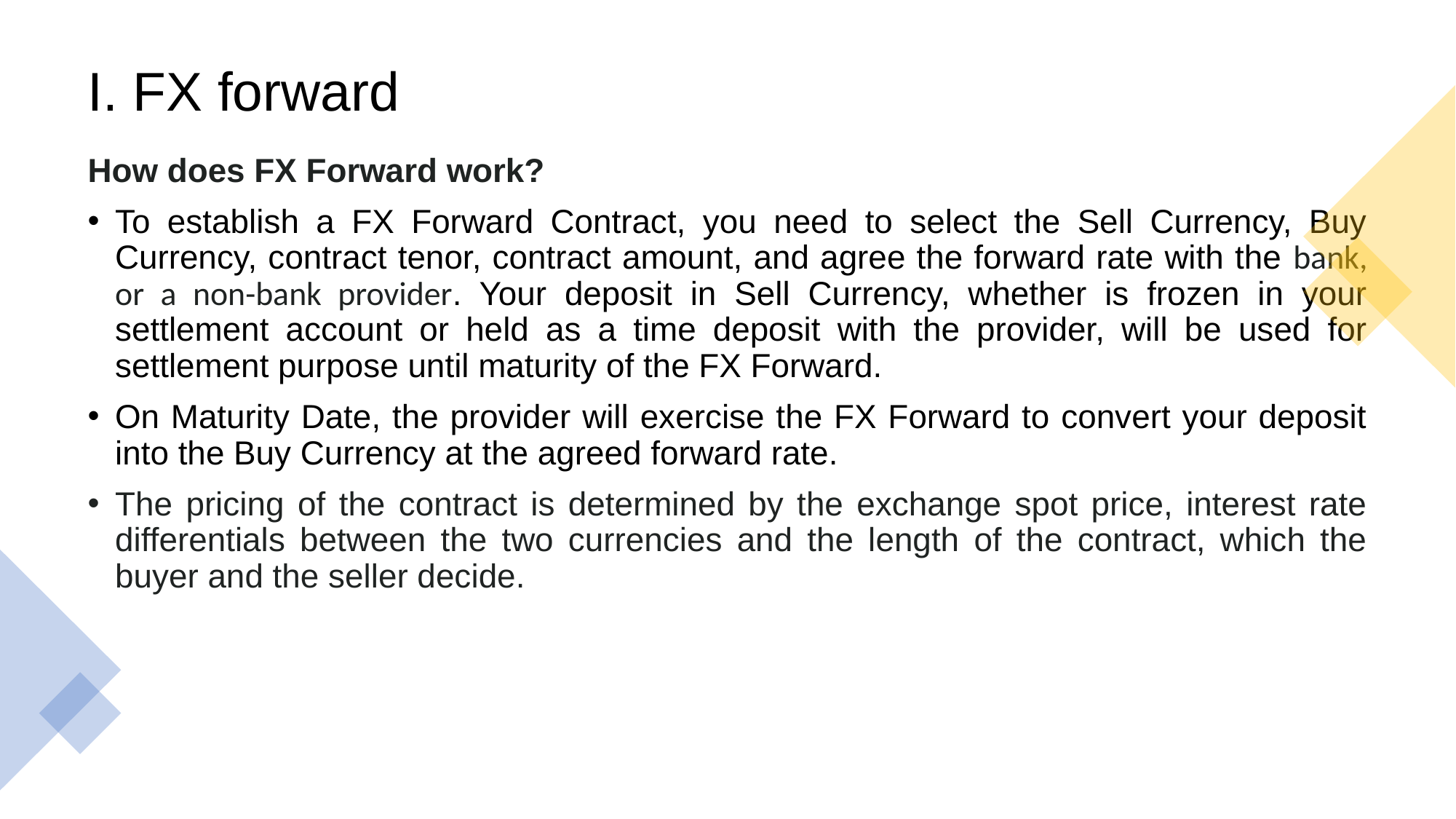

# I. FX forward
How does FX Forward work?
To establish a FX Forward Contract, you need to select the Sell Currency, Buy Currency, contract tenor, contract amount, and agree the forward rate with the bank, or a non-bank provider. Your deposit in Sell Currency, whether is frozen in your settlement account or held as a time deposit with the provider, will be used for settlement purpose until maturity of the FX Forward.
On Maturity Date, the provider will exercise the FX Forward to convert your deposit into the Buy Currency at the agreed forward rate.
The pricing of the contract is determined by the exchange spot price, interest rate differentials between the two currencies and the length of the contract, which the buyer and the seller decide.